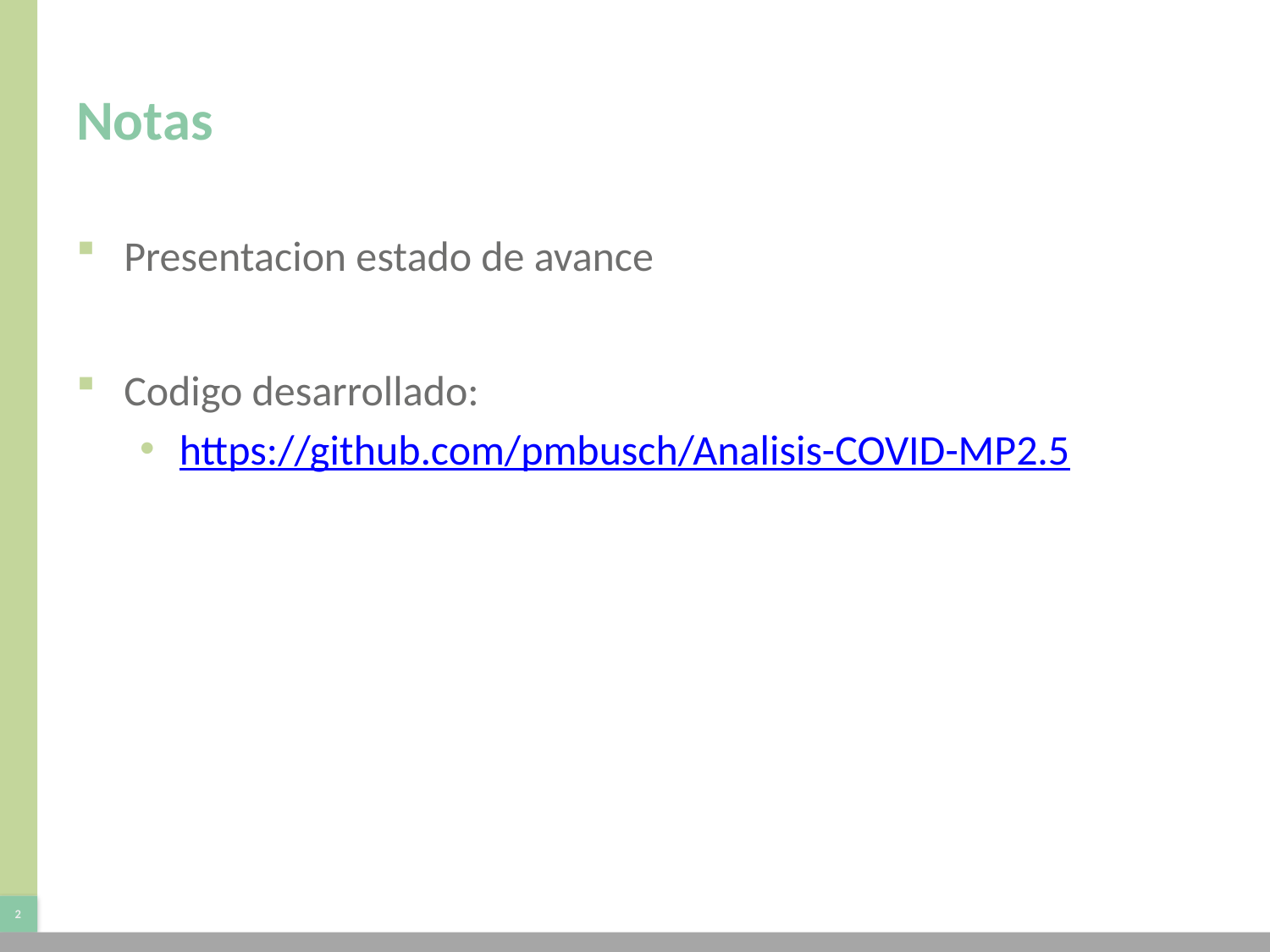

# Notas
Presentacion estado de avance

Codigo desarrollado:
https://github.com/pmbusch/Analisis-COVID-MP2.5